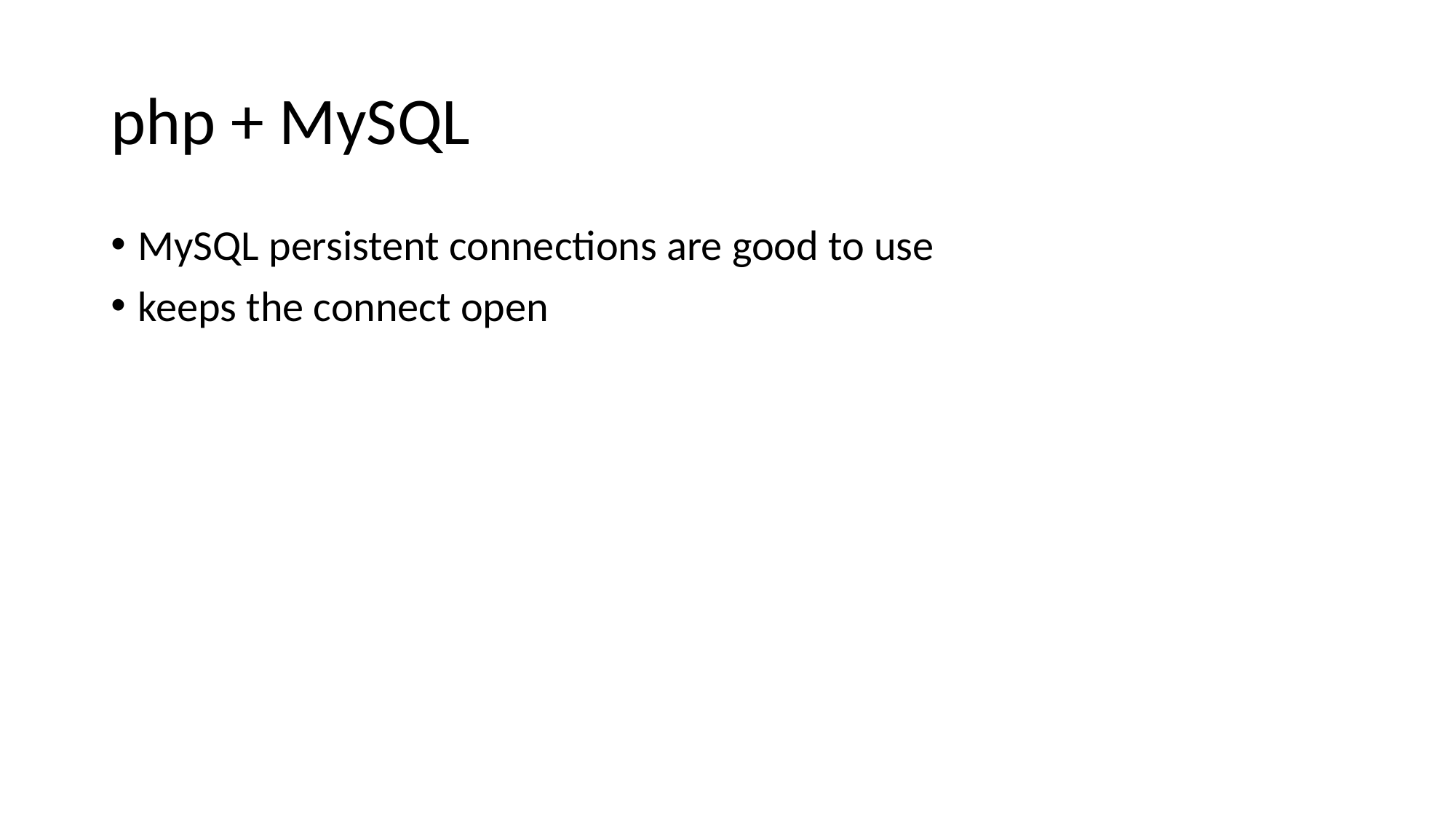

# php + MySQL
MySQL persistent connections are good to use
keeps the connect open